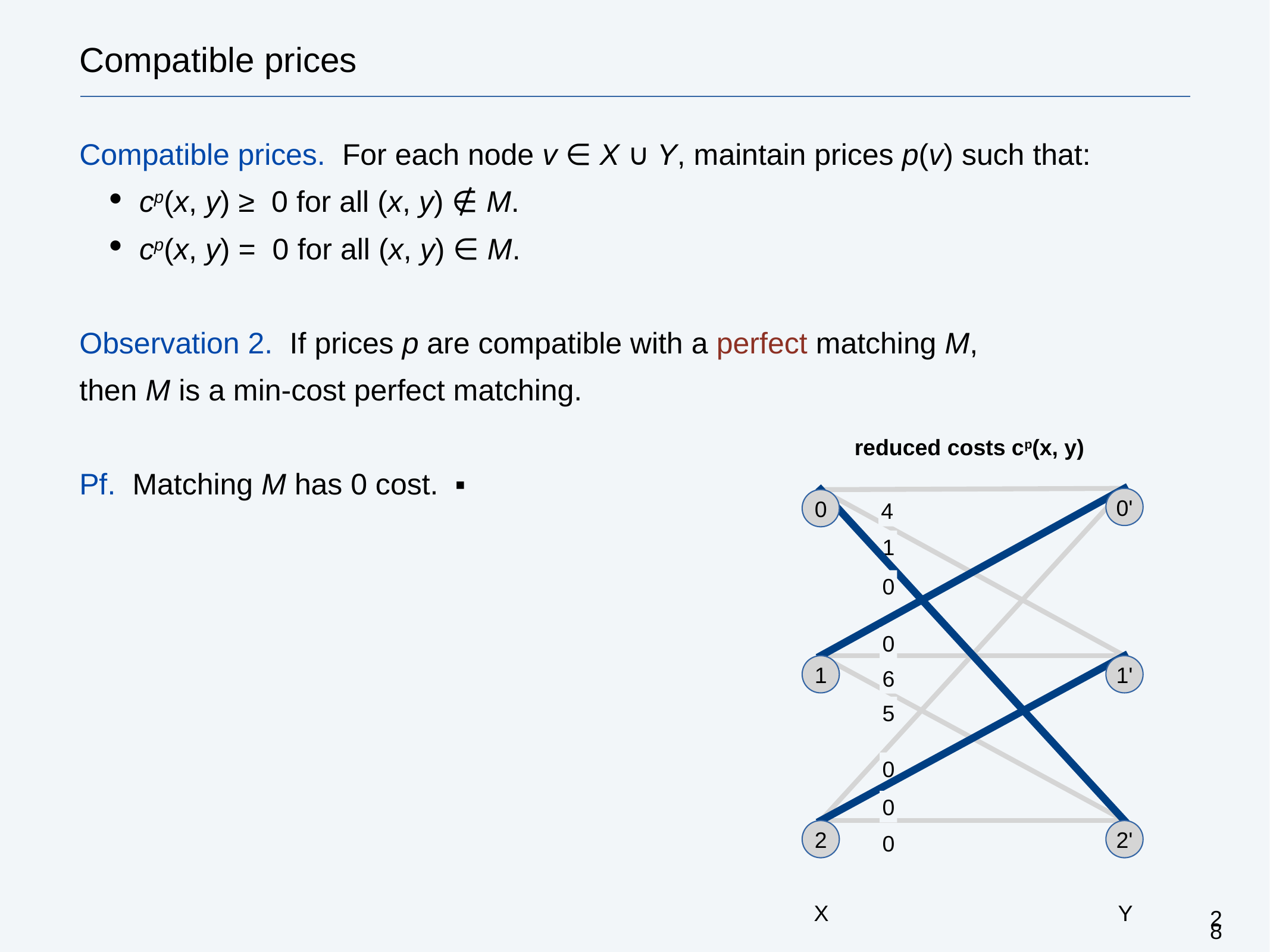

# Compatible prices

Compatible prices.  For each node v ∈ X ∪ Y, maintain prices p(v) such that:
cp(x, y) ≥  0 for all (x, y) ∉ M.
cp(x, y) =  0 for all (x, y) ∈ M.
Observation 2.  If prices p are compatible with a perfect matching M,
then M is a min-cost perfect matching.
Pf.  Matching M has 0 cost.  ▪
reduced costs cp(x, y)
0'
0
4
1
0
0
1
1'
6
5
0
0
2
2'
0
X
Y
28